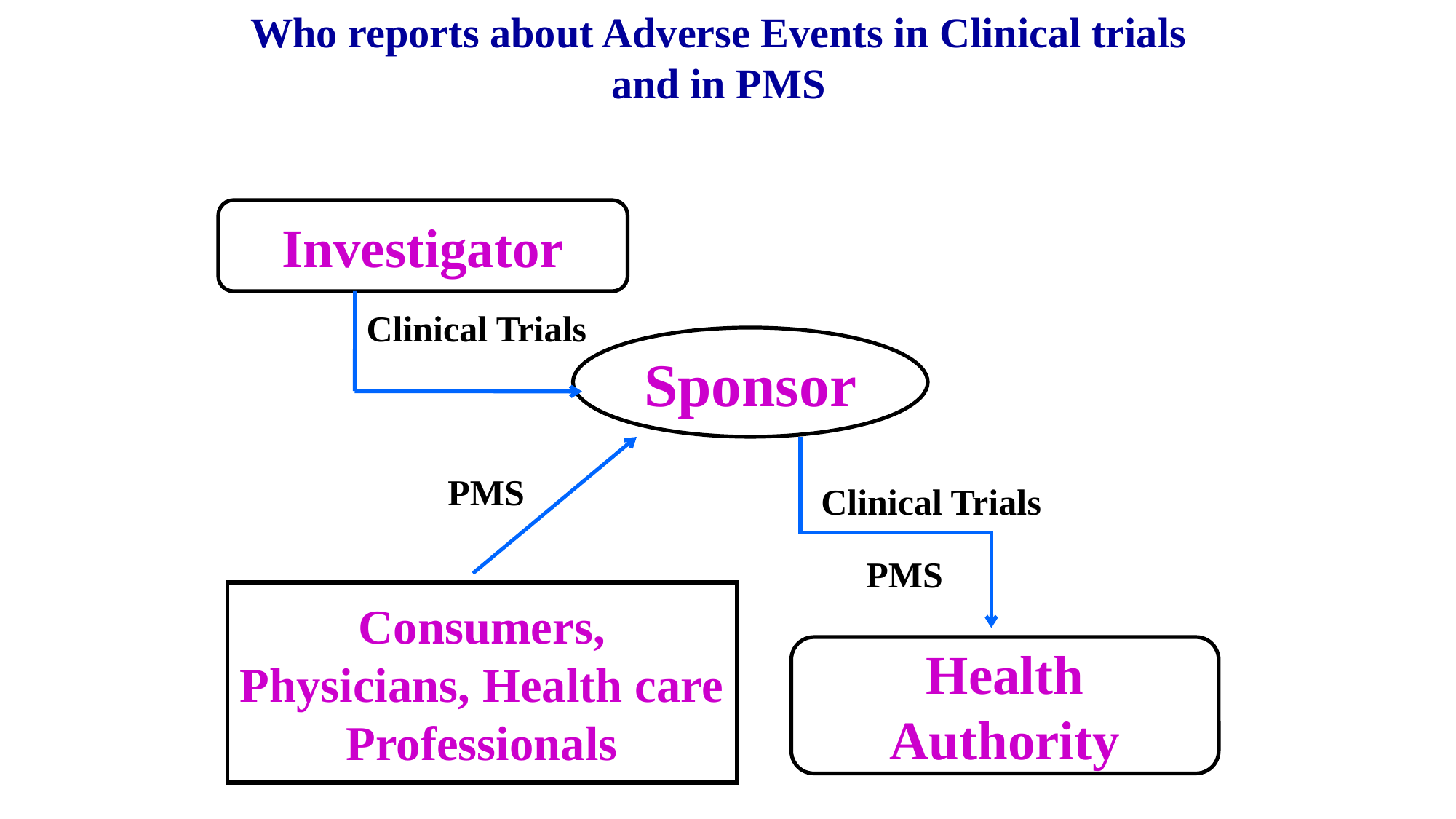

Who reports about Adverse Events in Clinical trials and in PMS
Investigator
Clinical Trials
Sponsor
PMS
Clinical Trials
PMS
Consumers, Physicians, Health care Professionals
Health Authority